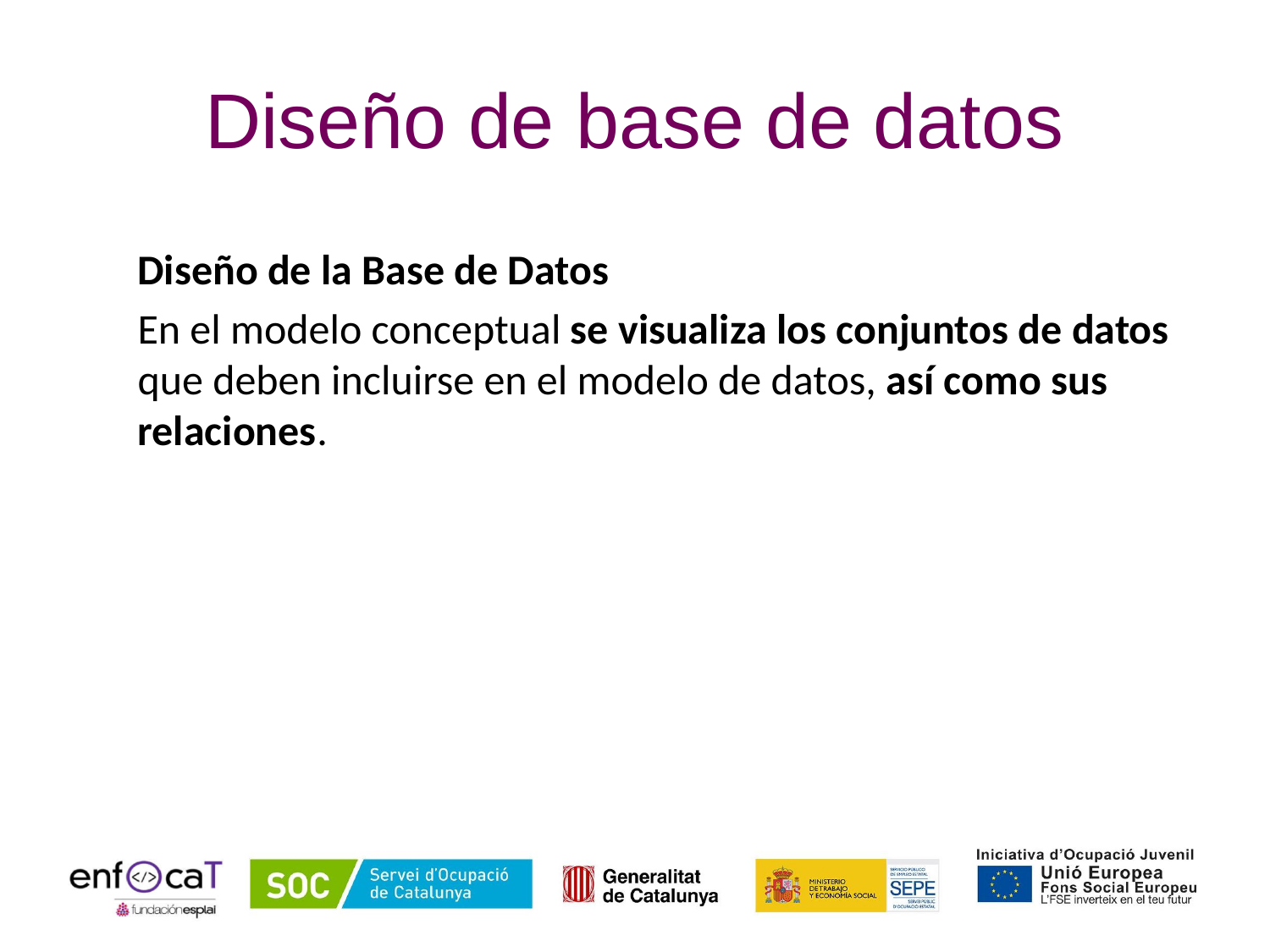

# Diseño de base de datos
Diseño de la Base de Datos
En el modelo conceptual se visualiza los conjuntos de datos que deben incluirse en el modelo de datos, así como sus relaciones.